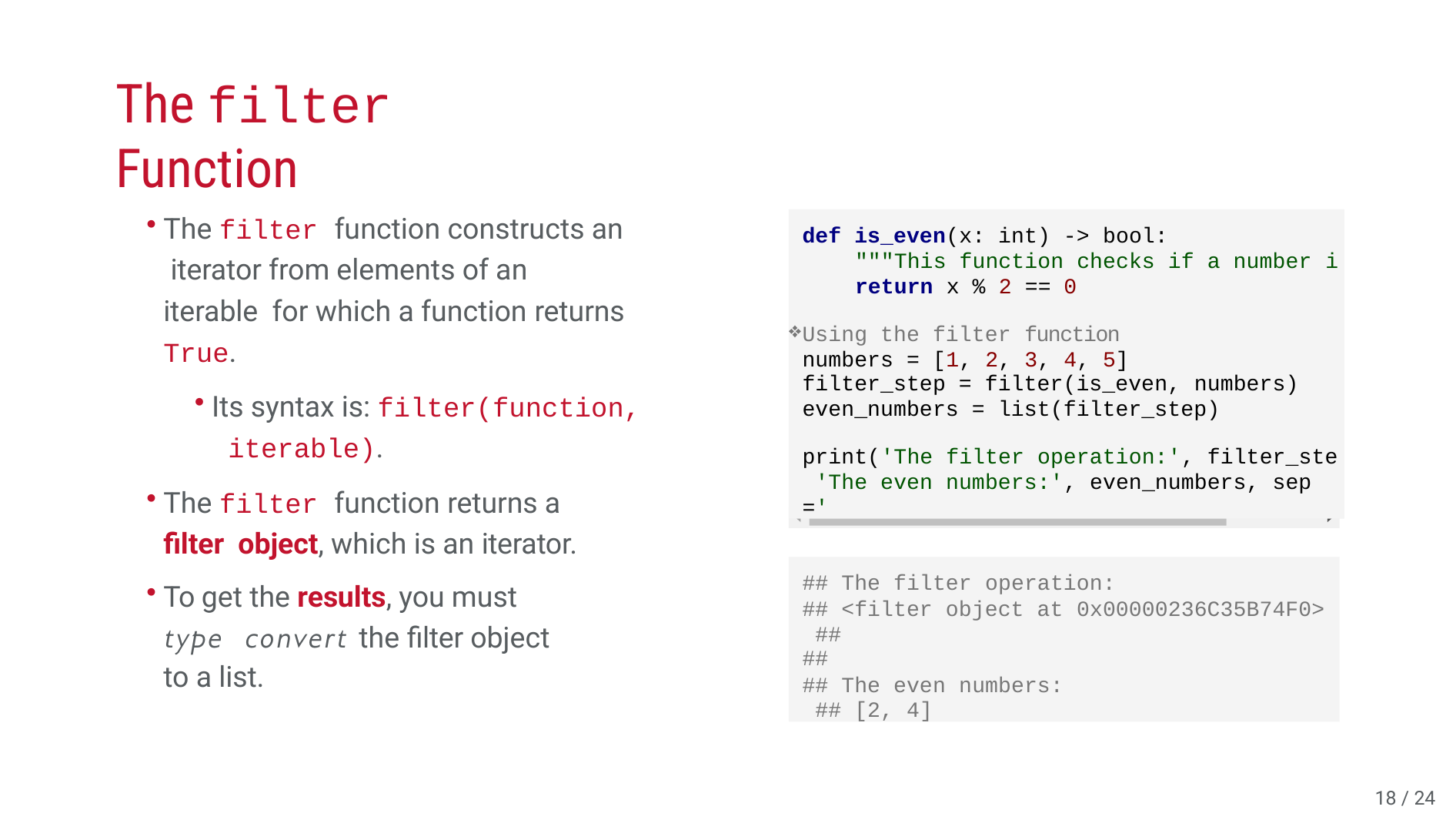

# The filter Function
The filter function constructs an  iterator from elements of an iterable  for which a function returns True.
Its syntax is: filter(function,  iterable).
The filter function returns a filter  object, which is an iterator.
To get the results, you must type  convert the filter object to a list.
def is_even(x: int) -> bool:
"""This function checks if a number i
return x % 2 == 0
Using the filter function  numbers = [1, 2, 3, 4, 5]
filter_step = filter(is_even, numbers)
even_numbers = list(filter_step)
print('The filter operation:', filter_ste  'The even numbers:', even_numbers, sep ='

## The filter operation:
## <filter object at 0x00000236C35B74F0>  ##
##
## The even numbers:  ## [2, 4]
18 / 24